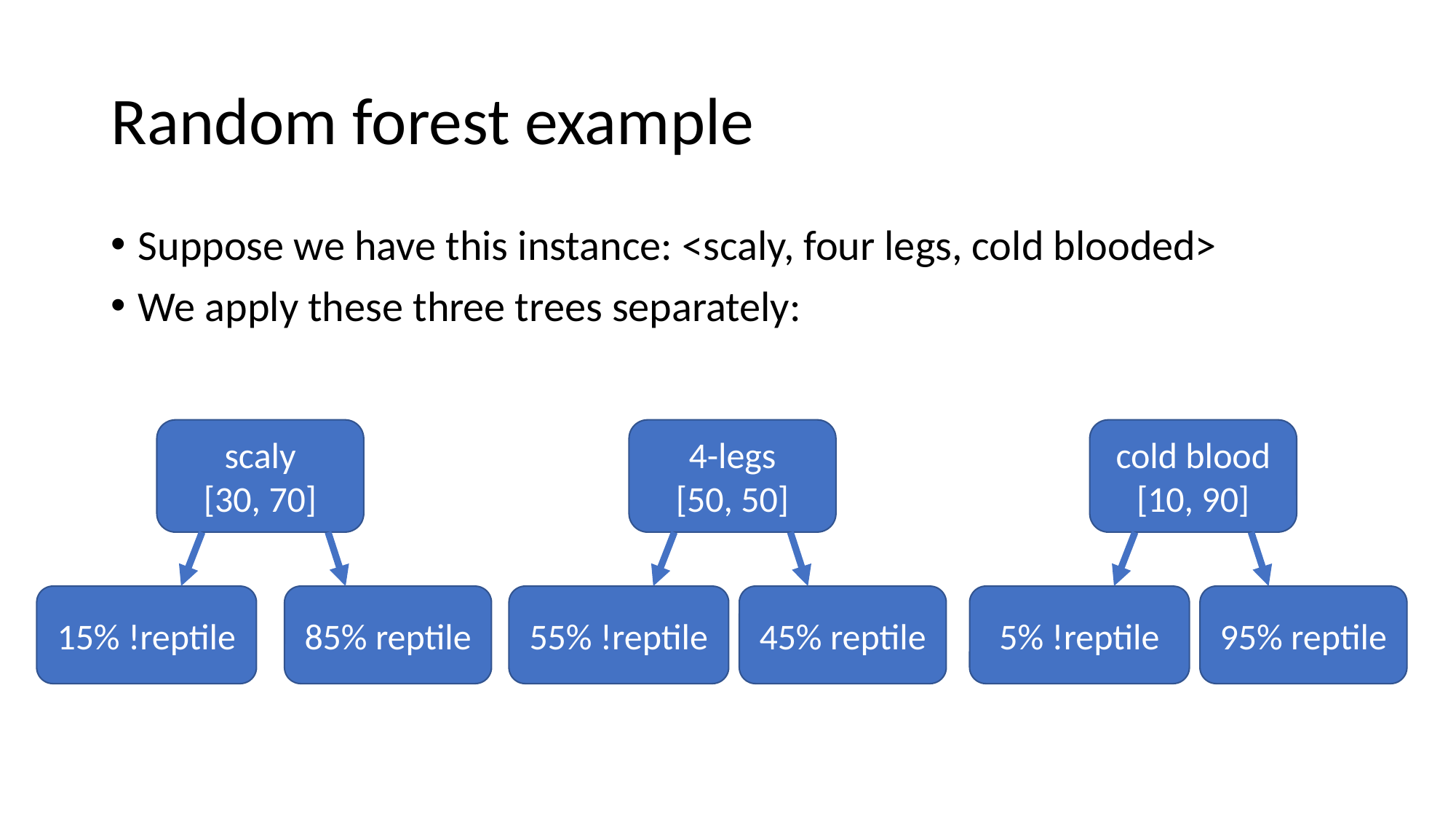

# Random forest example
Suppose we have this instance: <scaly, four legs, cold blooded>
We apply these three trees separately:
4-legs
[50, 50]
cold blood
[10, 90]
scaly
[30, 70]
55% !reptile
45% reptile
5% !reptile
95% reptile
15% !reptile
85% reptile